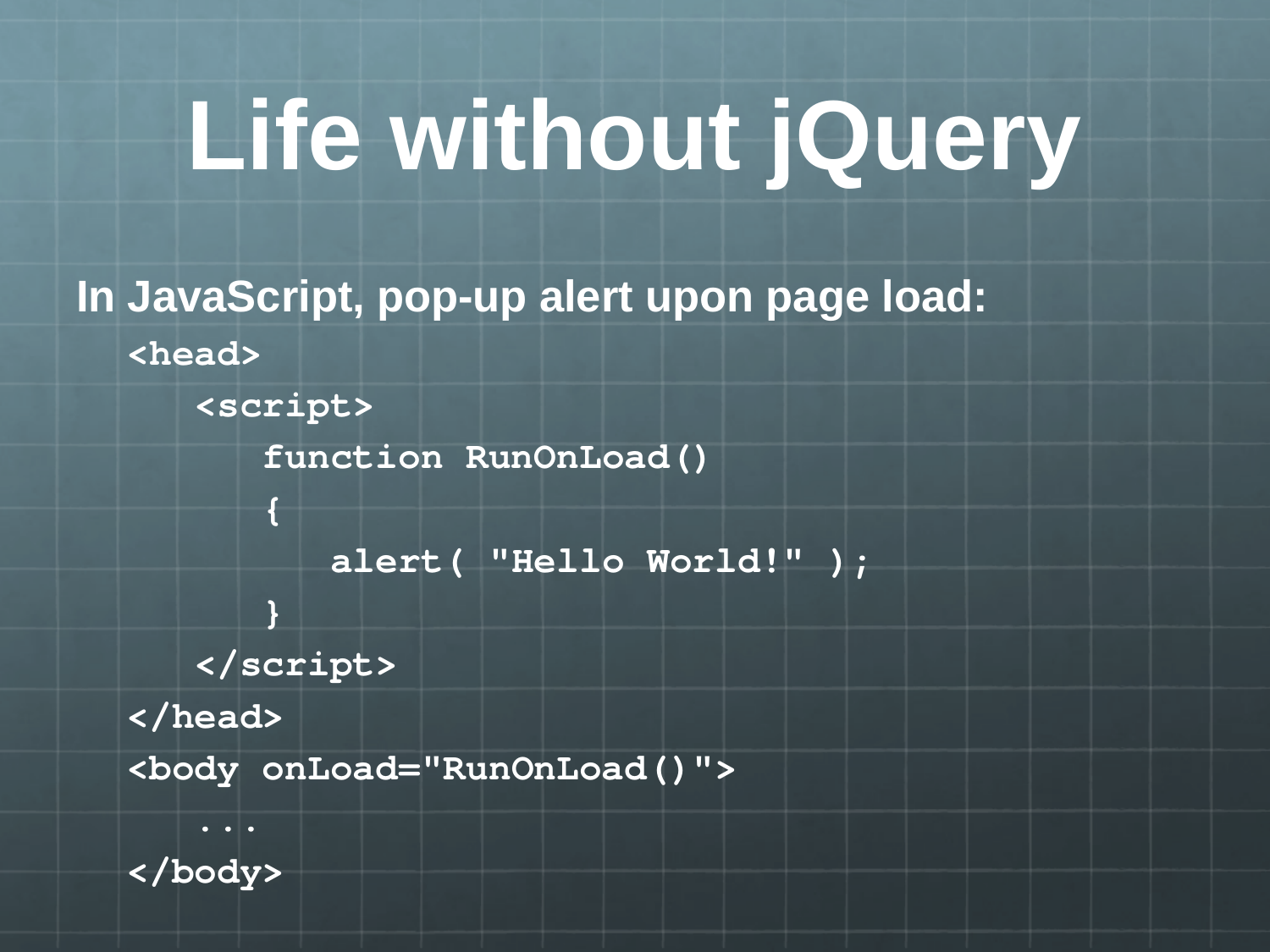

# Life without jQuery
In JavaScript, pop-up alert upon page load:
<head>
   <script>
      function RunOnLoad()
      {
         alert( "Hello World!" );
      }
   </script>
</head>
<body onLoad="RunOnLoad()">
   ...
</body>